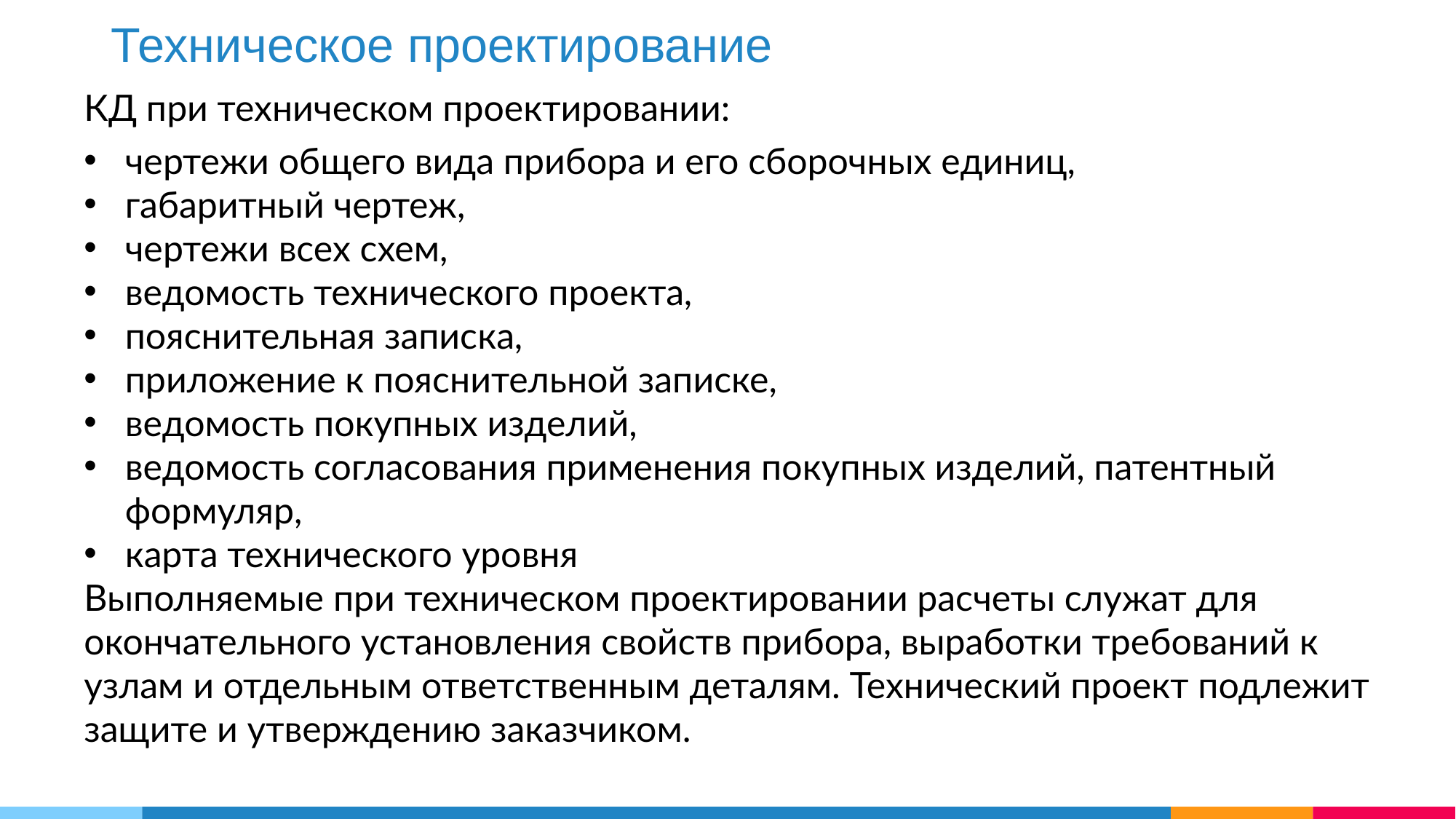

Техническое проектирование

КД при техническом проектировании:
чертежи общего вида прибора и его сборочных единиц,
габаритный чертеж,
чертежи всех схем,
ведомость технического проекта,
пояснительная записка,
приложение к пояснительной записке,
ведомость покупных изделий,
ведомость согласования применения покупных изделий, патентный формуляр,
карта технического уровня
Выполняемые при техническом проектировании расчеты служат для окончательного установления свойств прибора, выработки требований к узлам и отдельным ответственным деталям. Технический проект подлежит защите и утверждению заказчиком.